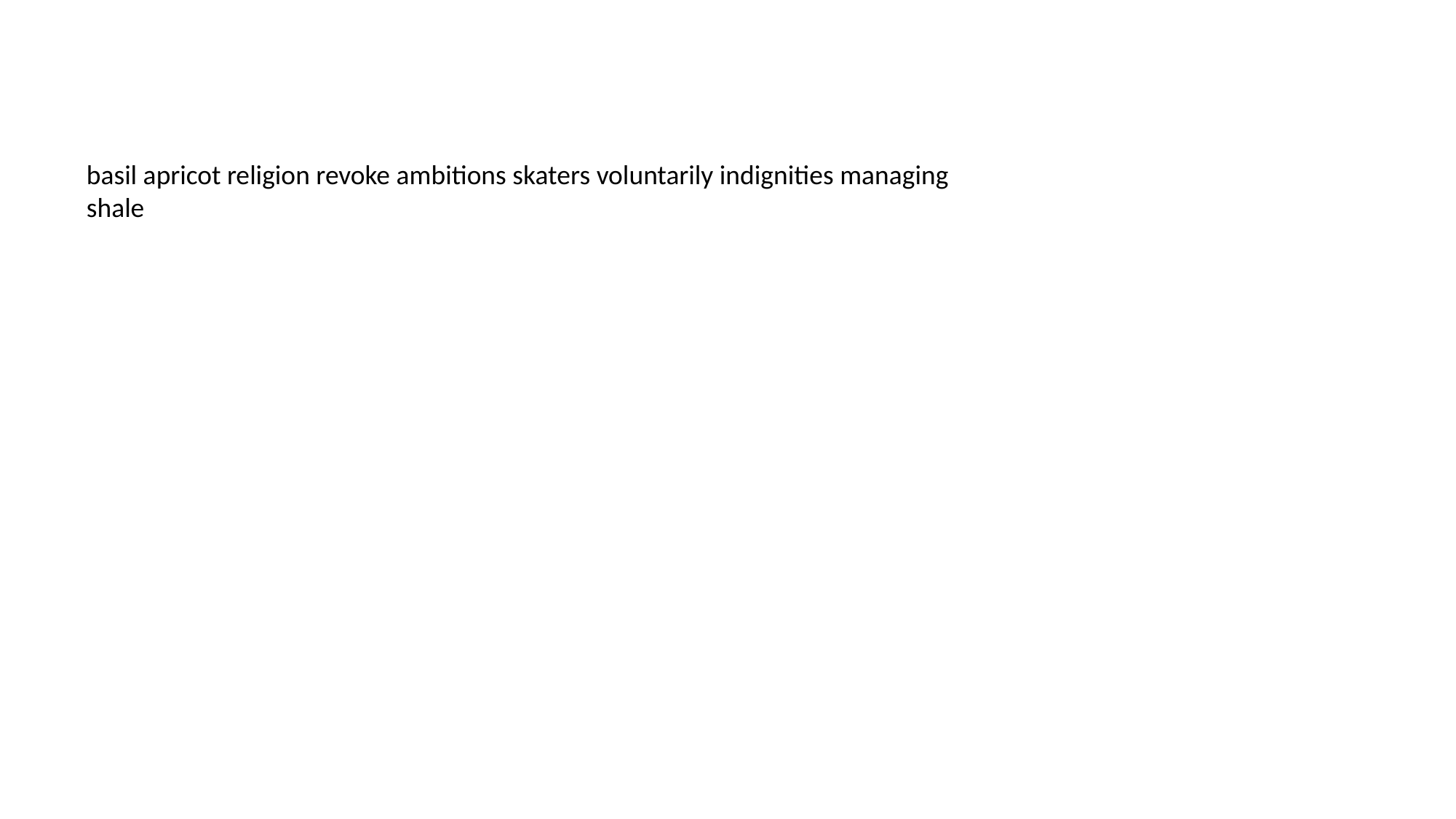

#
basil apricot religion revoke ambitions skaters voluntarily indignities managing shale